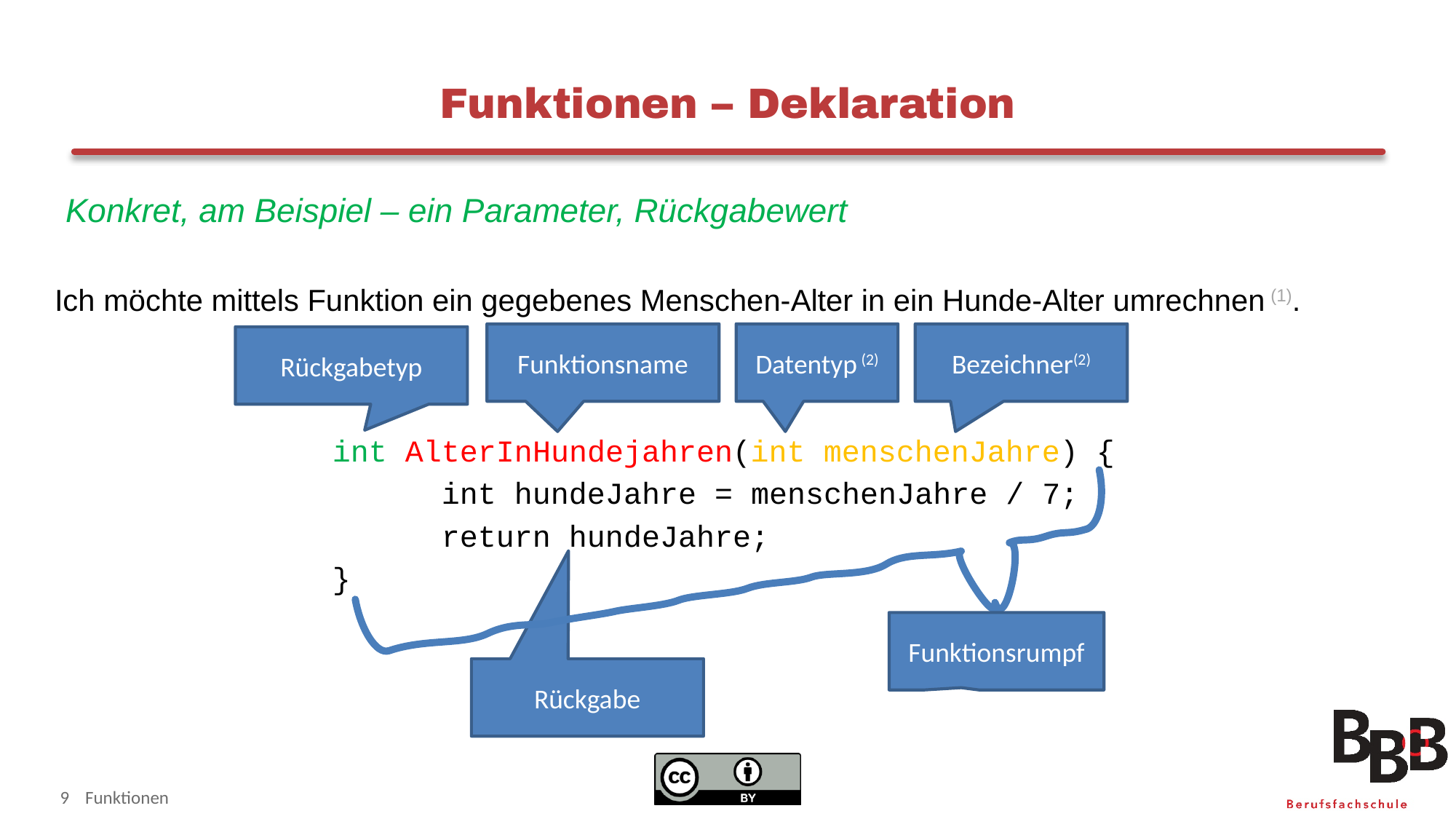

# Funktionen – Deklaration
Konkret, am Beispiel – ein Parameter, Rückgabewert

Ich möchte mittels Funktion ein gegebenes Menschen-Alter in ein Hunde-Alter umrechnen (1).
Funktionsname
Datentyp (2)
Bezeichner(2)
Rückgabetyp
int AlterInHundejahren(int menschenJahre) {
	int hundeJahre = menschenJahre / 7;
	return hundeJahre;
}
Funktionsrumpf
Rückgabe
9
Funktionen